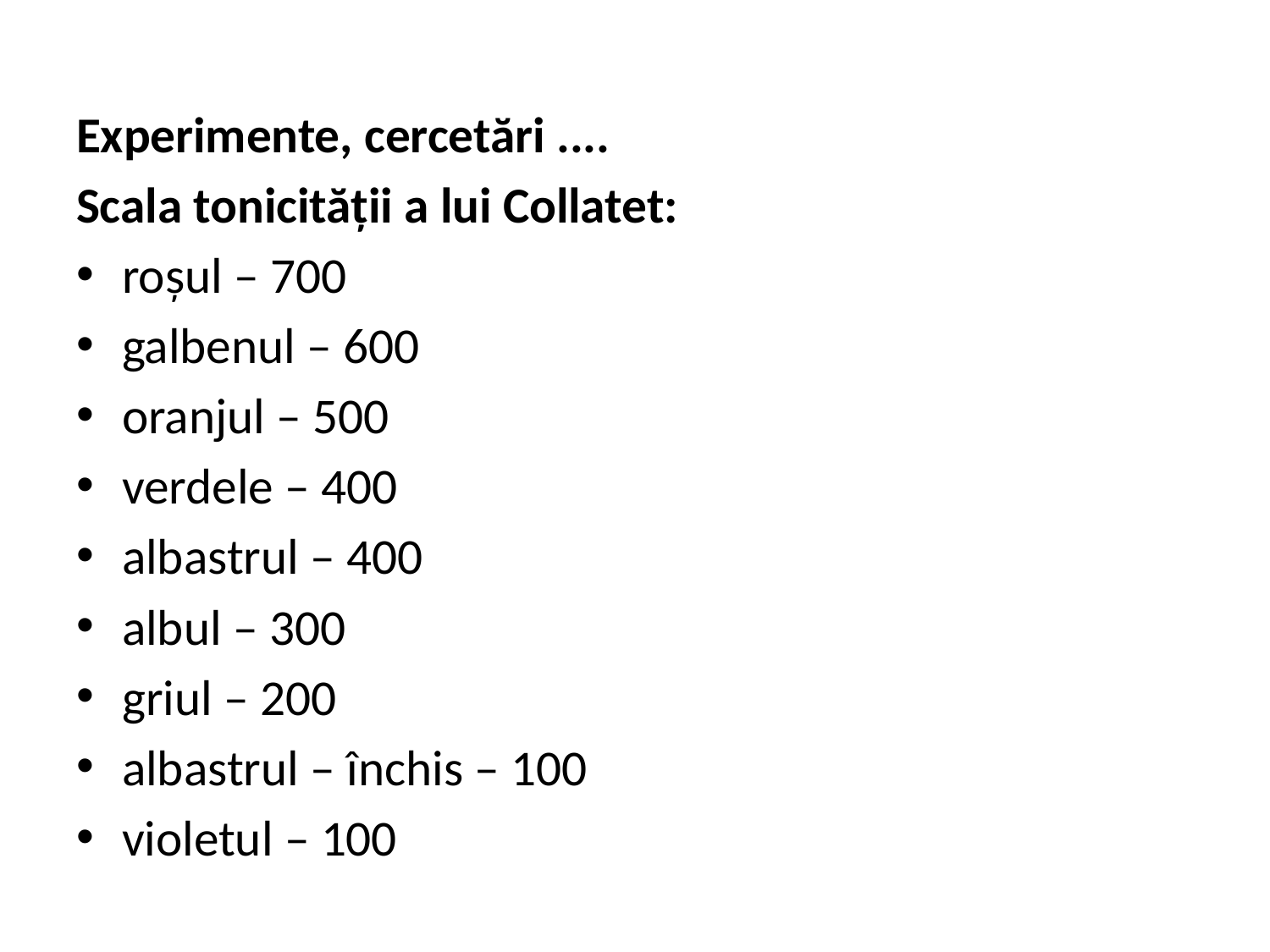

Experimente, cercetări ....
Scala tonicității a lui Collatet:
roșul – 700
galbenul – 600
oranjul – 500
verdele – 400
albastrul – 400
albul – 300
griul – 200
albastrul – închis – 100
violetul – 100